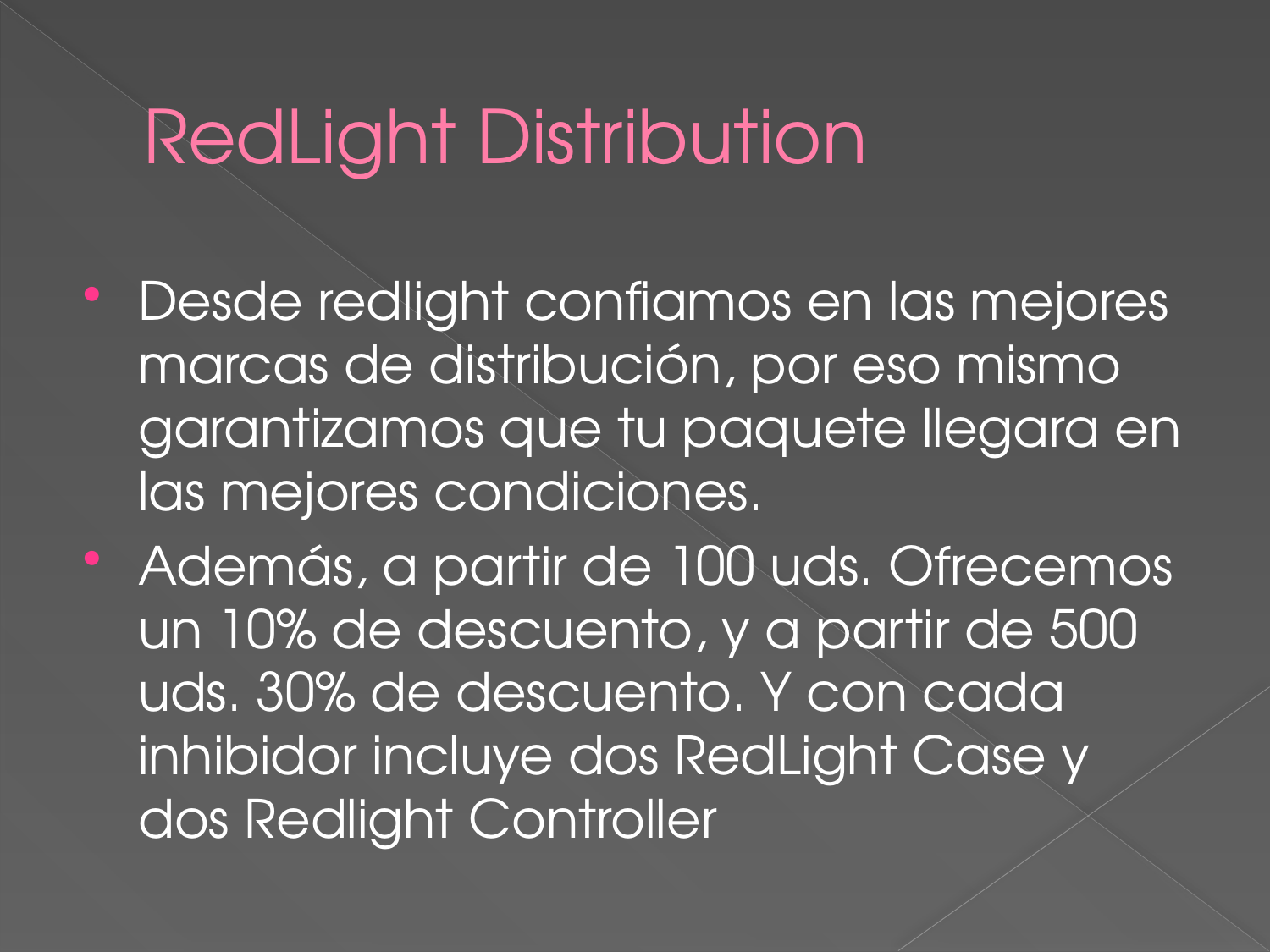

# RedLight Distribution
Desde redlight confiamos en las mejores marcas de distribución, por eso mismo garantizamos que tu paquete llegara en las mejores condiciones.
Además, a partir de 100 uds. Ofrecemos un 10% de descuento, y a partir de 500 uds. 30% de descuento. Y con cada inhibidor incluye dos RedLight Case y dos Redlight Controller